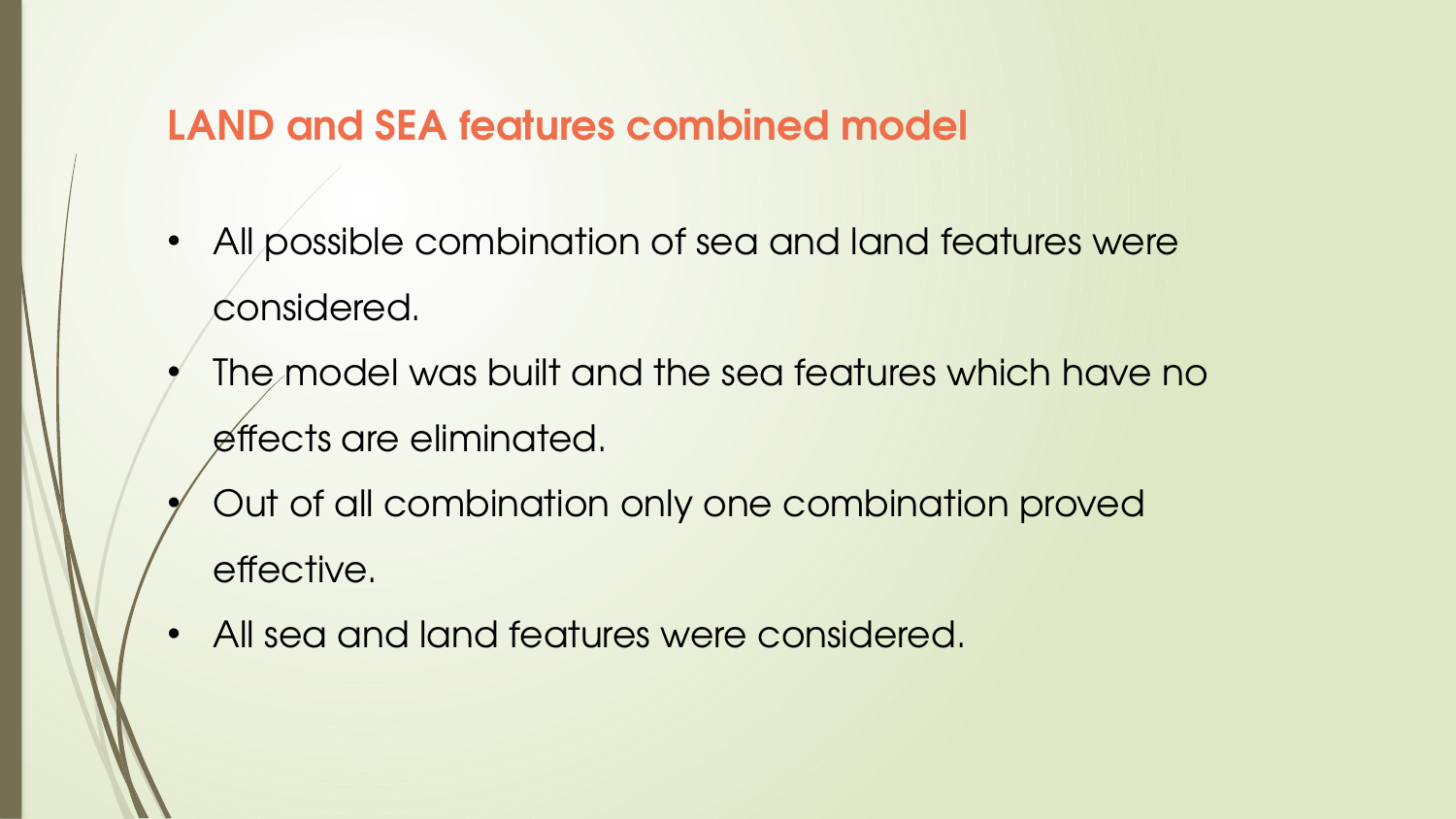

LAND and SEA features combined model

All possible combination of sea and land features were considered.
The model was built and the sea features which have no effects are eliminated.
Out of all combination only one combination proved effective.
All sea and land features were considered.